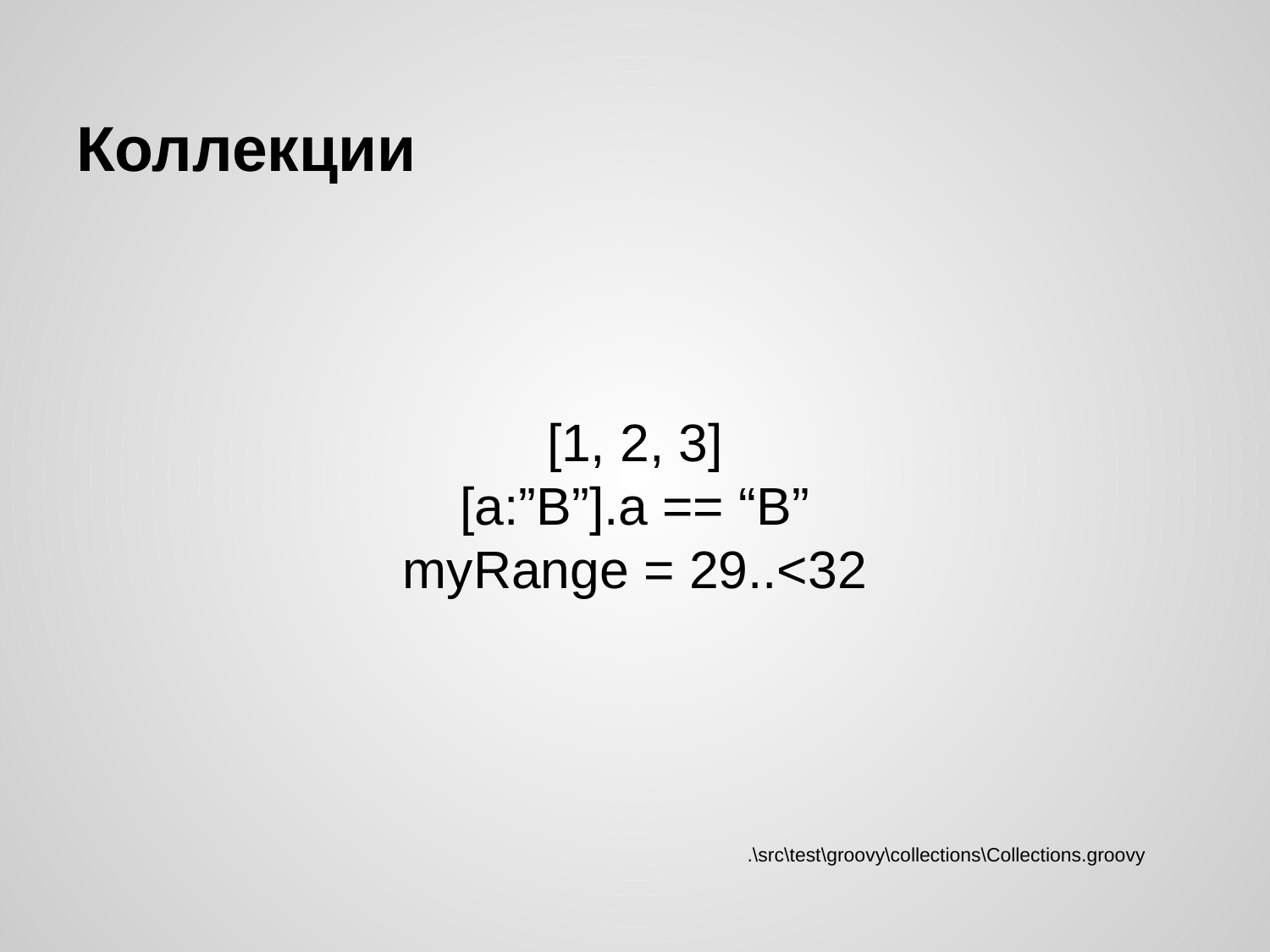

# Коллекции
[1, 2, 3]
[a:”B”].a == “B”
myRange = 29..<32

.\src\test\groovy\collections\Collections.groovy